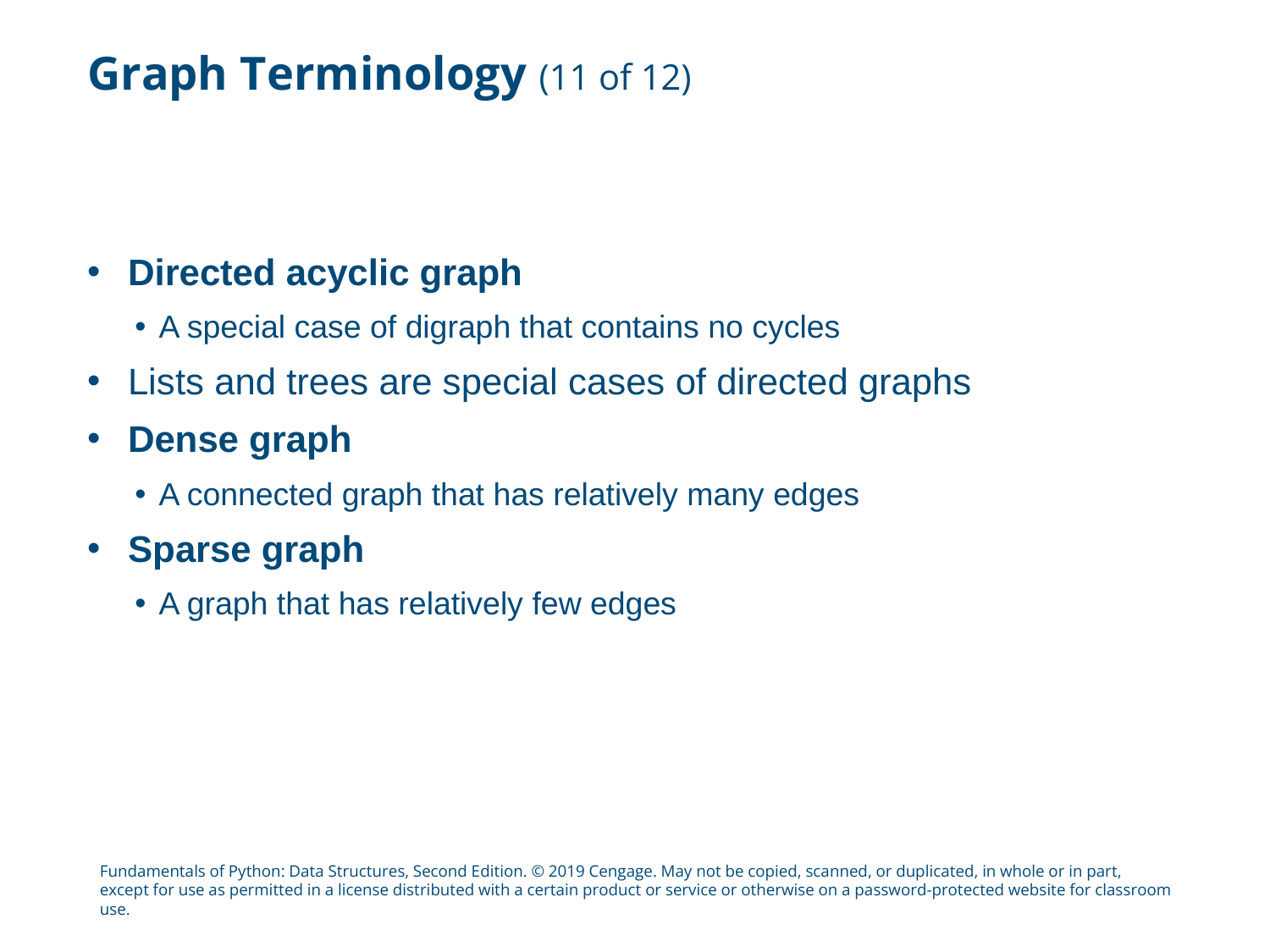

# Graph Terminology (11 of 12)
Directed acyclic graph
A special case of digraph that contains no cycles
Lists and trees are special cases of directed graphs
Dense graph
A connected graph that has relatively many edges
Sparse graph
A graph that has relatively few edges
Fundamentals of Python: Data Structures, Second Edition. © 2019 Cengage. May not be copied, scanned, or duplicated, in whole or in part, except for use as permitted in a license distributed with a certain product or service or otherwise on a password-protected website for classroom use.